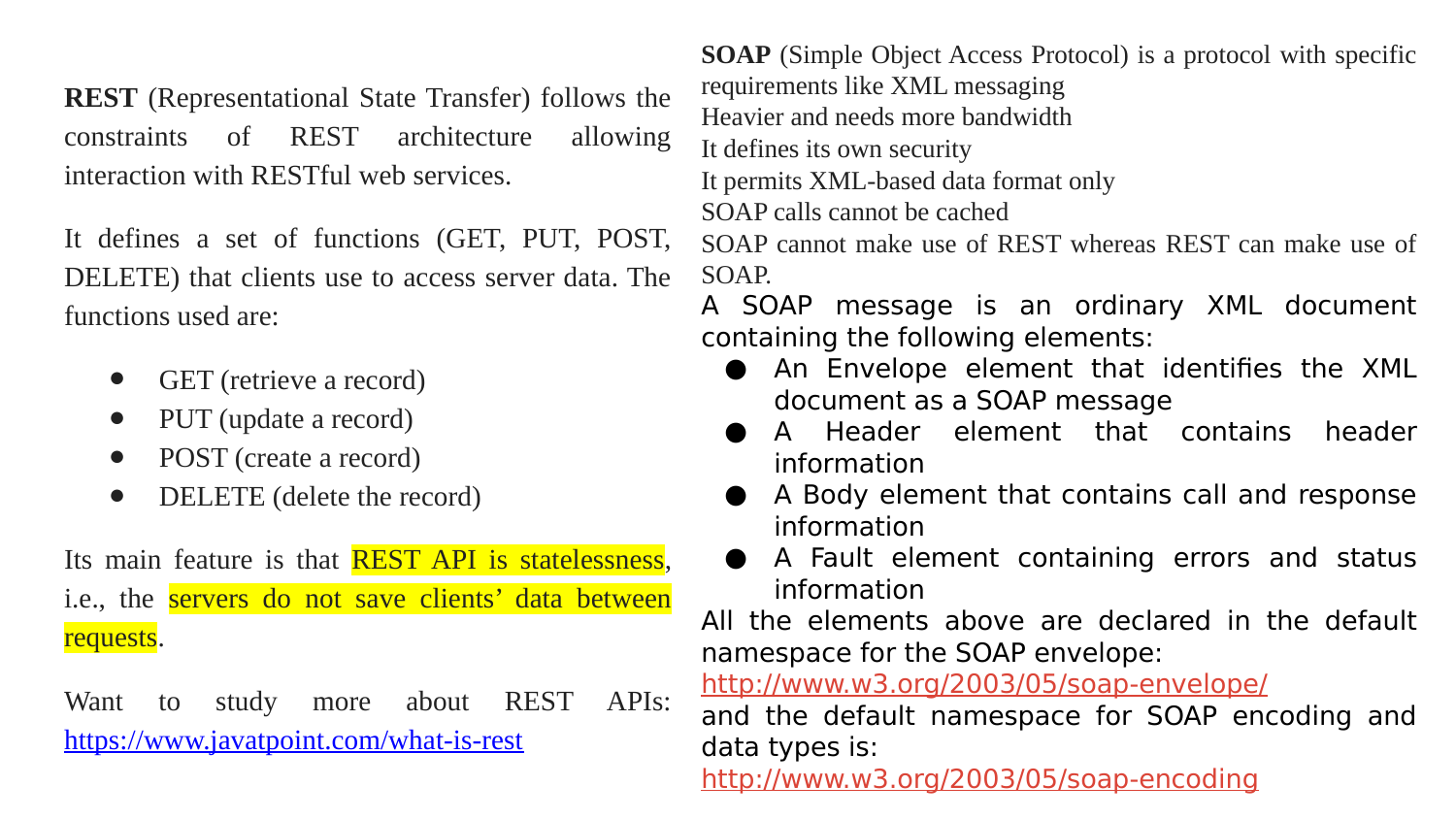

SOAP (Simple Object Access Protocol) is a protocol with specific requirements like XML messaging
Heavier and needs more bandwidth
It defines its own security
It permits XML-based data format only
SOAP calls cannot be cached
SOAP cannot make use of REST whereas REST can make use of SOAP.
A SOAP message is an ordinary XML document containing the following elements:
An Envelope element that identifies the XML document as a SOAP message
A Header element that contains header information
A Body element that contains call and response information
A Fault element containing errors and status information
All the elements above are declared in the default namespace for the SOAP envelope:
http://www.w3.org/2003/05/soap-envelope/
and the default namespace for SOAP encoding and data types is:
http://www.w3.org/2003/05/soap-encoding

REST (Representational State Transfer) follows the constraints of REST architecture allowing interaction with RESTful web services.
It defines a set of functions (GET, PUT, POST, DELETE) that clients use to access server data. The functions used are:
GET (retrieve a record)
PUT (update a record)
POST (create a record)
DELETE (delete the record)
Its main feature is that REST API is statelessness, i.e., the servers do not save clients’ data between requests.
Want to study more about REST APIs: https://www.javatpoint.com/what-is-rest